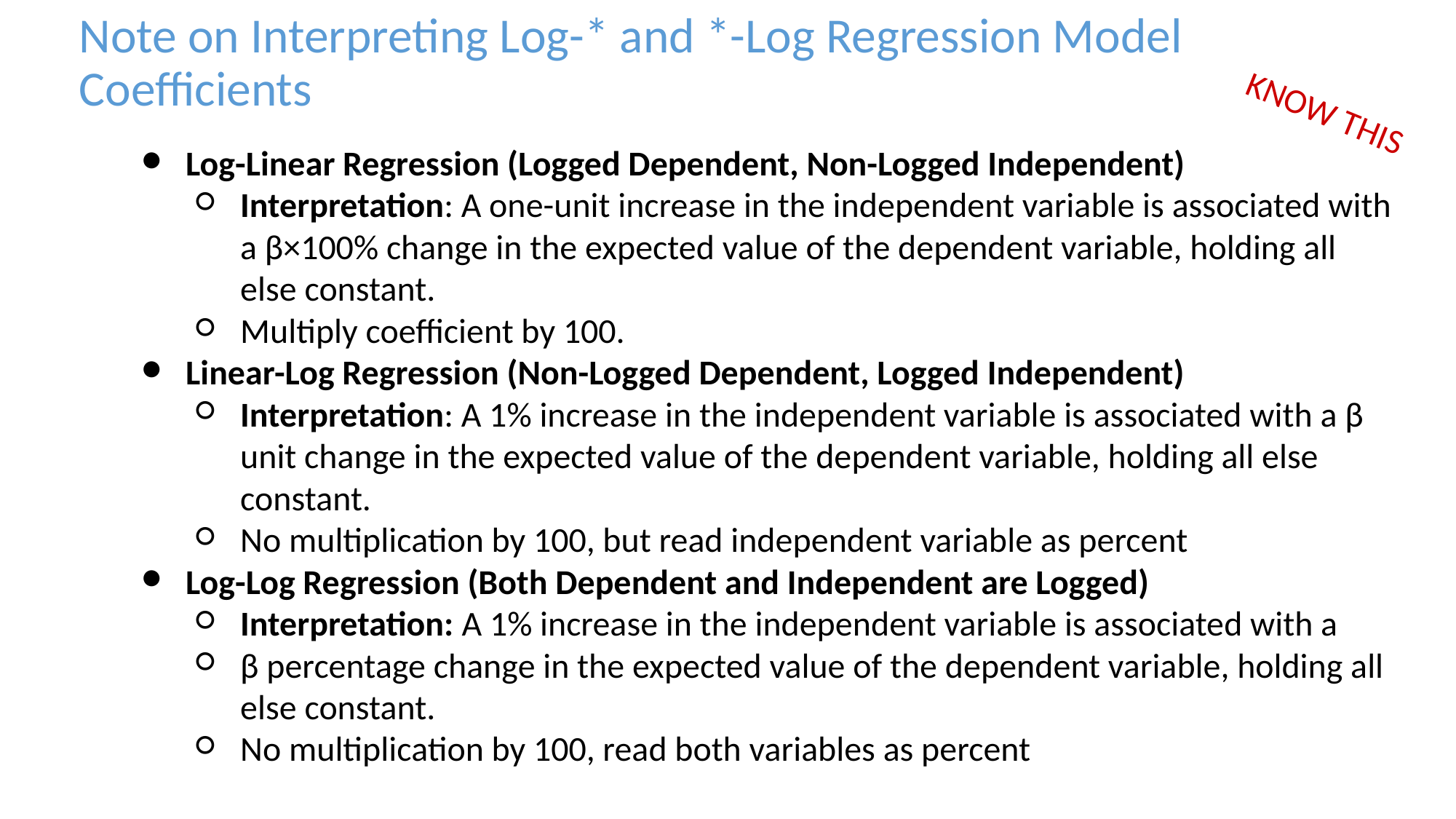

Note on Interpreting Log-* and *-Log Regression Model Coefficients
KNOW THIS
Log-Linear Regression (Logged Dependent, Non-Logged Independent)
Interpretation: A one-unit increase in the independent variable is associated with a β×100% change in the expected value of the dependent variable, holding all else constant.
Multiply coefficient by 100.
Linear-Log Regression (Non-Logged Dependent, Logged Independent)
Interpretation: A 1% increase in the independent variable is associated with a β unit change in the expected value of the dependent variable, holding all else constant.
No multiplication by 100, but read independent variable as percent
Log-Log Regression (Both Dependent and Independent are Logged)
Interpretation: A 1% increase in the independent variable is associated with a
β percentage change in the expected value of the dependent variable, holding all else constant.
No multiplication by 100, read both variables as percent